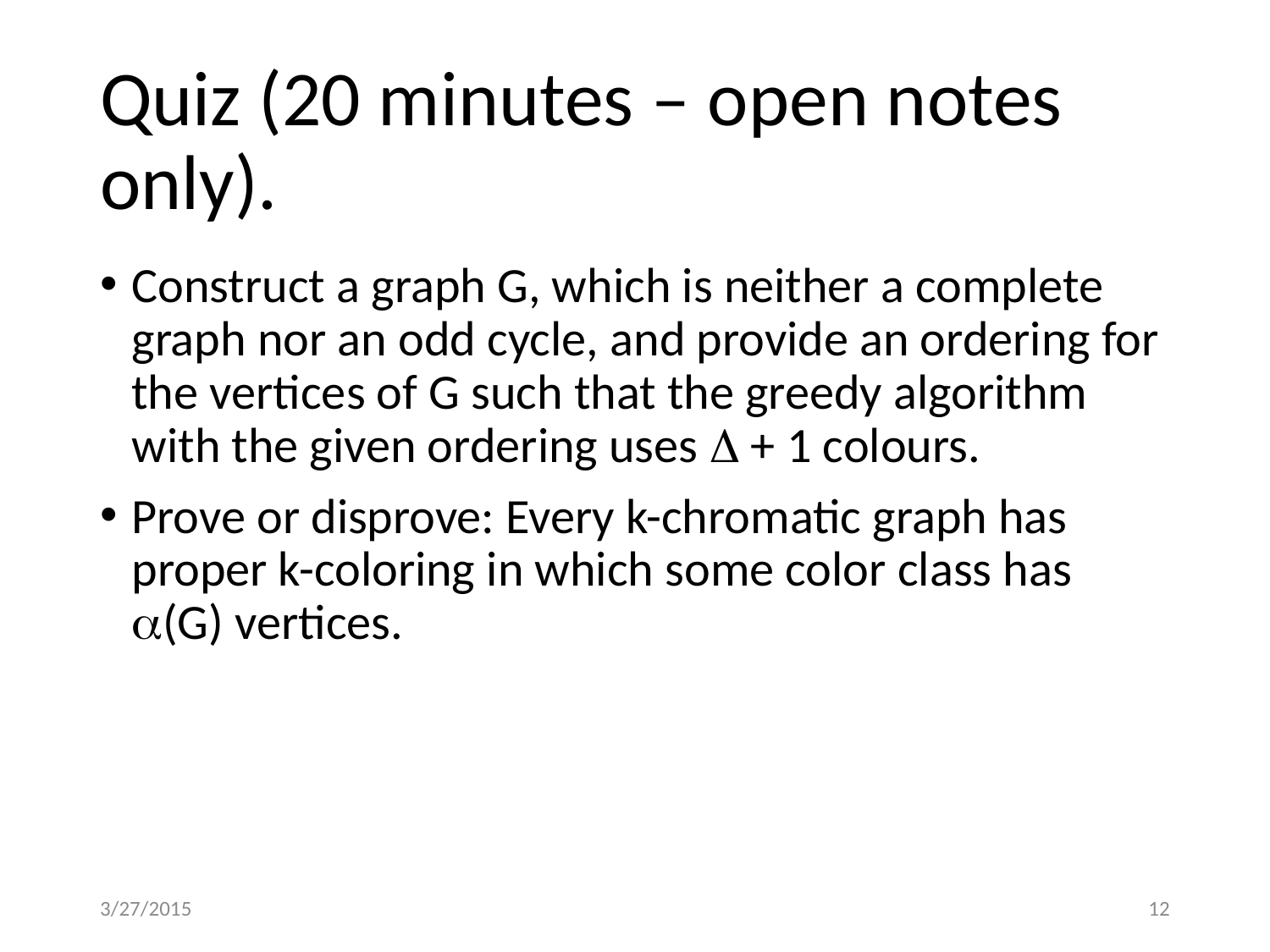

# Quiz (20 minutes – open notes only).
Construct a graph G, which is neither a complete graph nor an odd cycle, and provide an ordering for the vertices of G such that the greedy algorithm with the given ordering uses Δ + 1 colours.
Prove or disprove: Every k-chromatic graph has proper k-coloring in which some color class has α(G) vertices.
3/27/2015
12